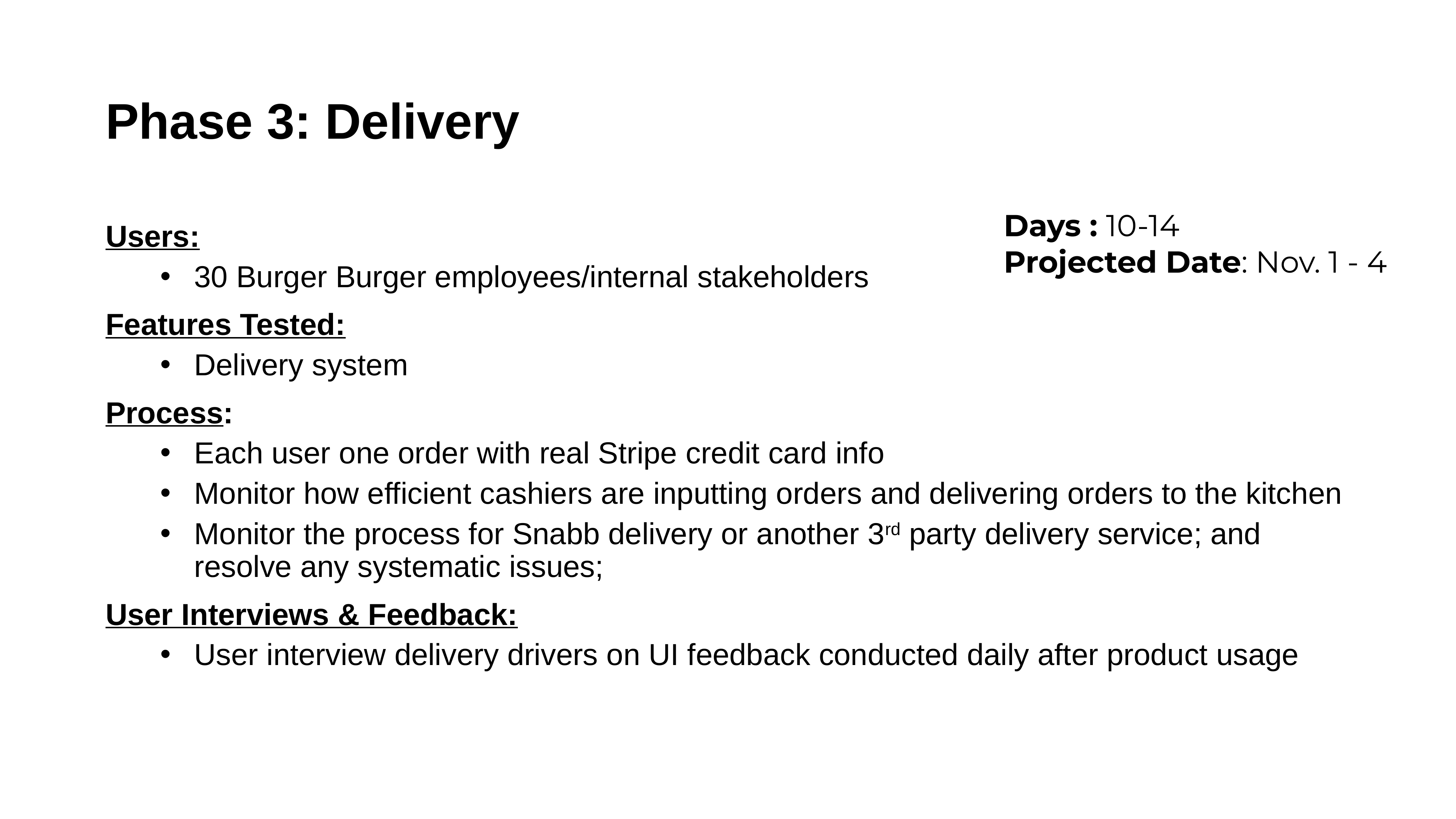

# Phase 3: Delivery
Days : 10-14
Projected Date: Nov. 1 - 4
Users:
30 Burger Burger employees/internal stakeholders
Features Tested:
Delivery system
Process:
Each user one order with real Stripe credit card info
Monitor how efficient cashiers are inputting orders and delivering orders to the kitchen
Monitor the process for Snabb delivery or another 3rd party delivery service; and resolve any systematic issues;
User Interviews & Feedback:
User interview delivery drivers on UI feedback conducted daily after product usage